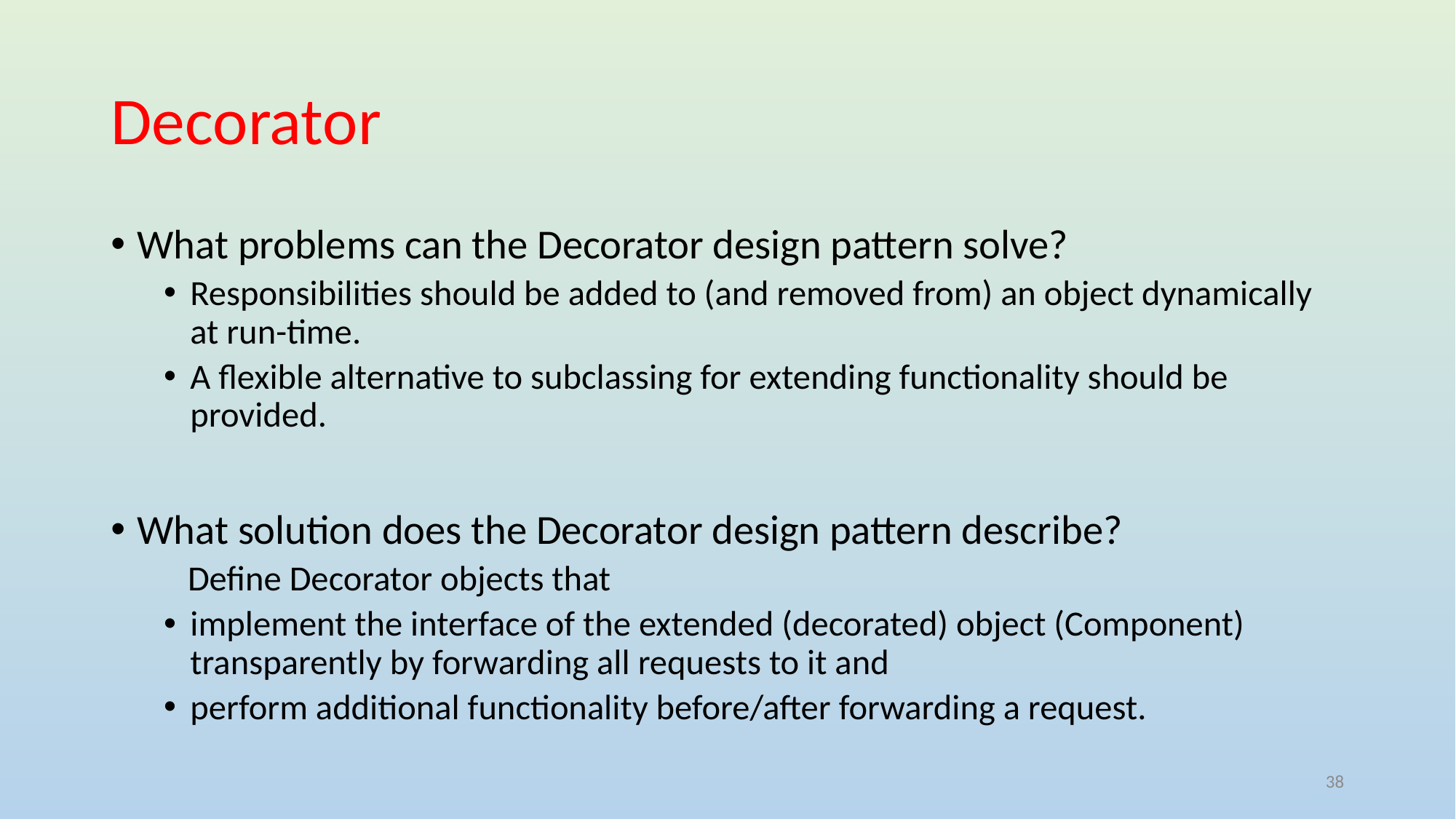

# Decorator
What problems can the Decorator design pattern solve?
Responsibilities should be added to (and removed from) an object dynamically at run-time.
A flexible alternative to subclassing for extending functionality should be provided.

What solution does the Decorator design pattern describe?
   Define Decorator objects that
implement the interface of the extended (decorated) object (Component) transparently by forwarding all requests to it and
perform additional functionality before/after forwarding a request.
38